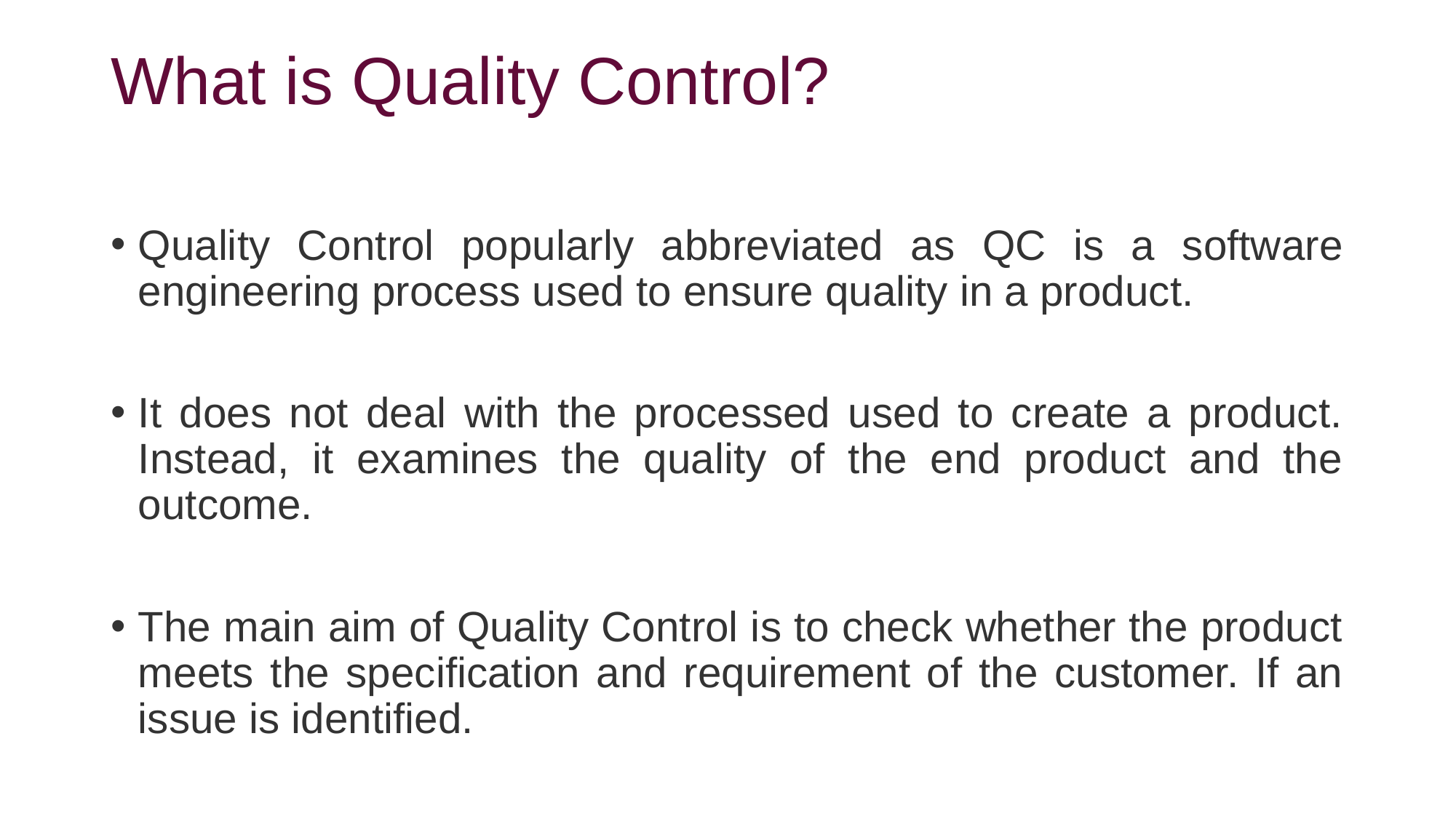

# What is Quality Control?
Quality Control popularly abbreviated as QC is a software engineering process used to ensure quality in a product.

It does not deal with the processed used to create a product. Instead, it examines the quality of the end product and the outcome.

The main aim of Quality Control is to check whether the product meets the specification and requirement of the customer. If an issue is identified.